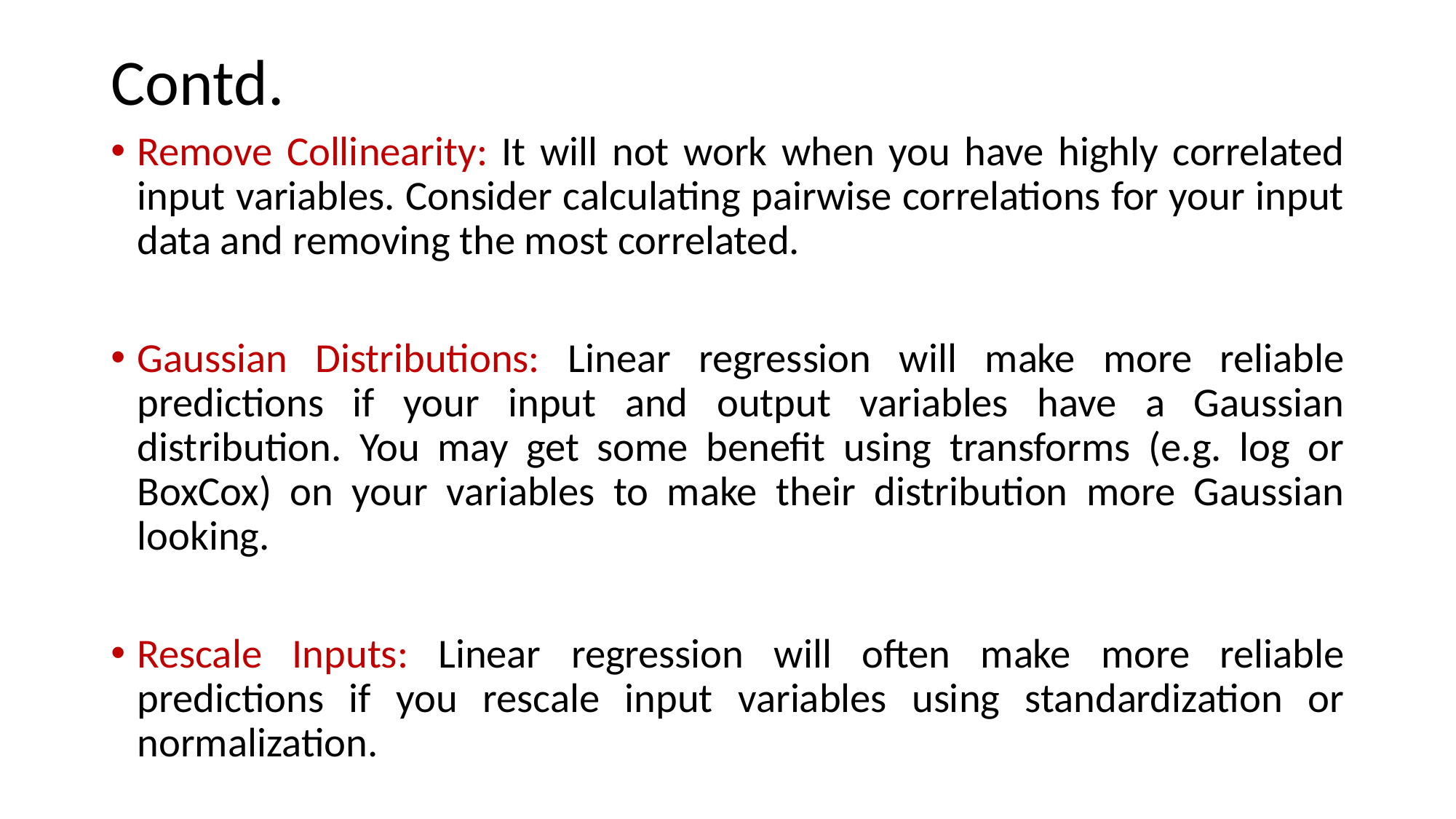

# Contd.
Remove Collinearity: It will not work when you have highly correlated input variables. Consider calculating pairwise correlations for your input data and removing the most correlated.

Gaussian Distributions: Linear regression will make more reliable predictions if your input and output variables have a Gaussian distribution. You may get some benefit using transforms (e.g. log or BoxCox) on your variables to make their distribution more Gaussian looking.

Rescale Inputs: Linear regression will often make more reliable predictions if you rescale input variables using standardization or normalization.